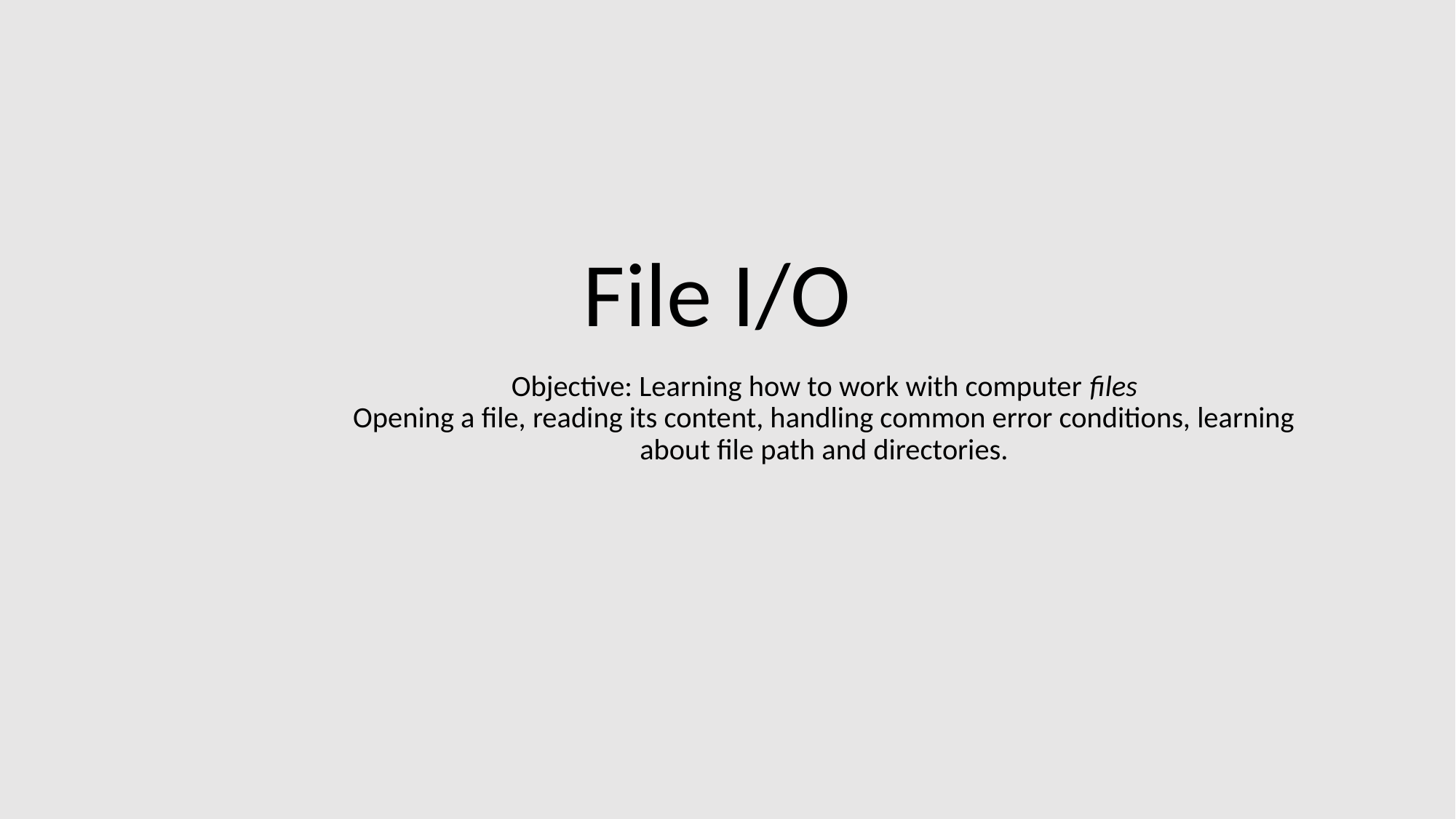

# File I/O
Objective: Learning how to work with computer files
Opening a file, reading its content, handling common error conditions, learning about file path and directories.